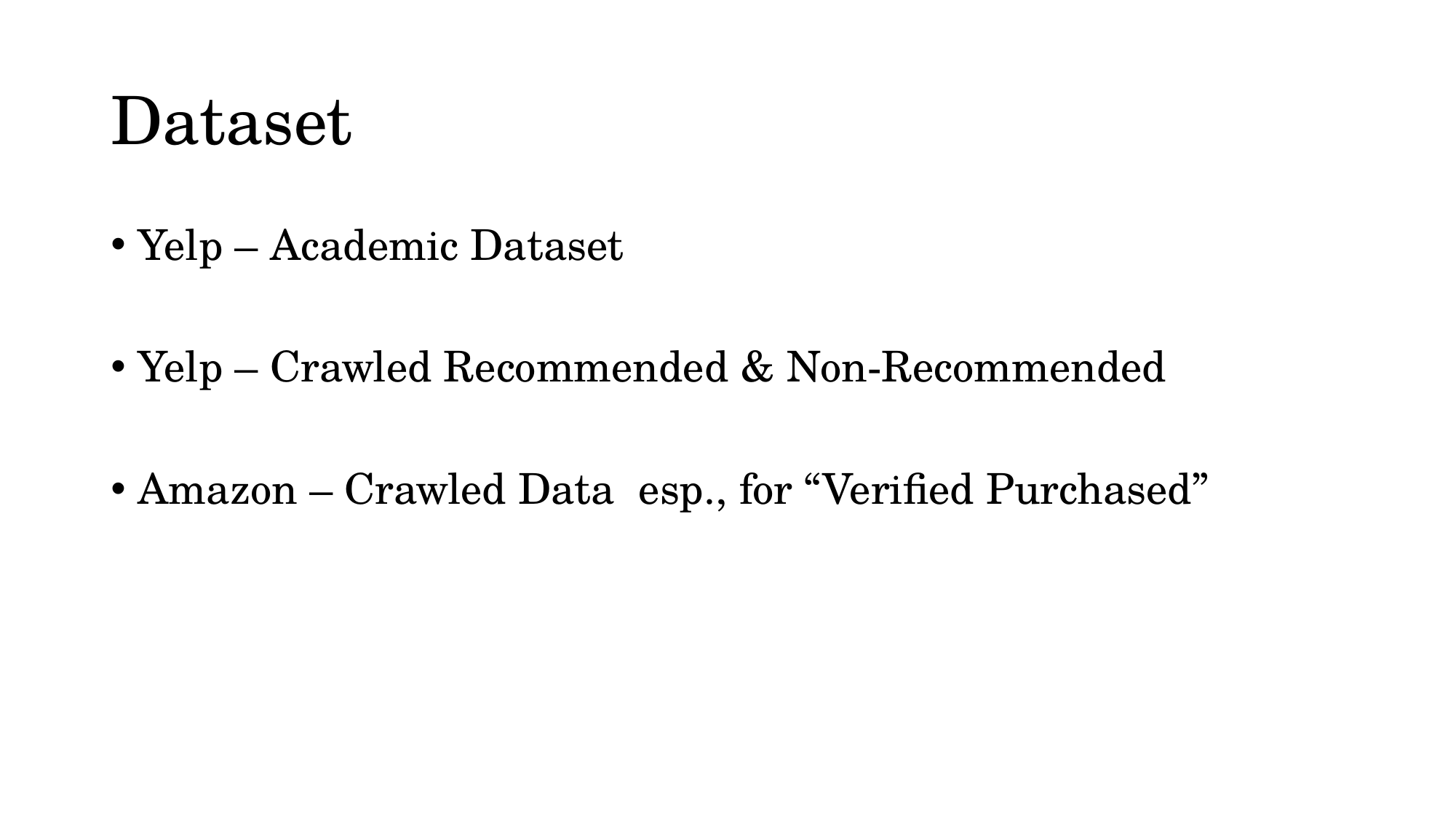

# Dataset
Yelp – Academic Dataset

Yelp – Crawled Recommended & Non-Recommended

Amazon – Crawled Data  esp., for “Verified Purchased”